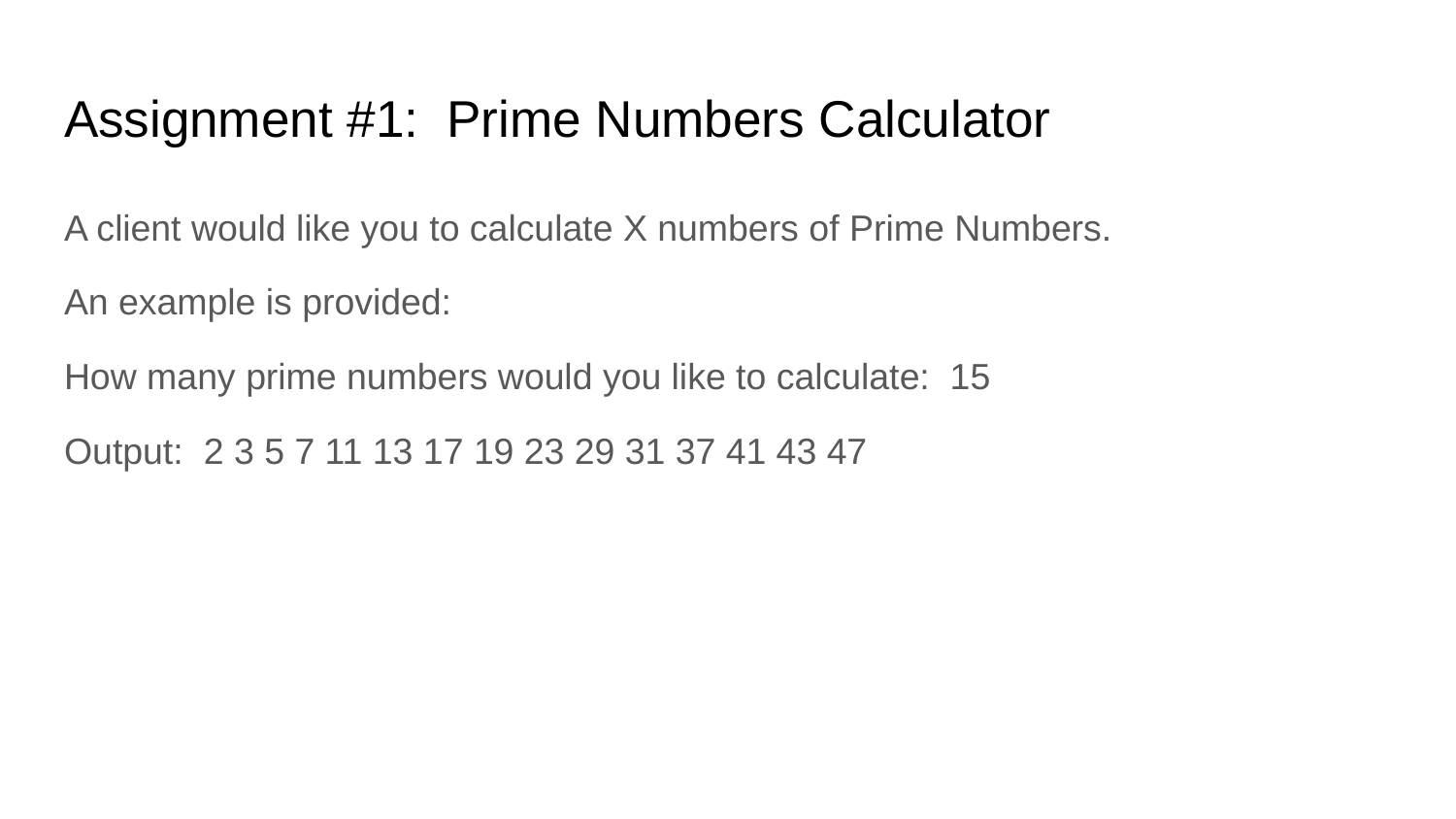

# Assignment #1:  Prime Numbers Calculator
A client would like you to calculate X numbers of Prime Numbers.
An example is provided:
How many prime numbers would you like to calculate:  15
Output:  2 3 5 7 11 13 17 19 23 29 31 37 41 43 47